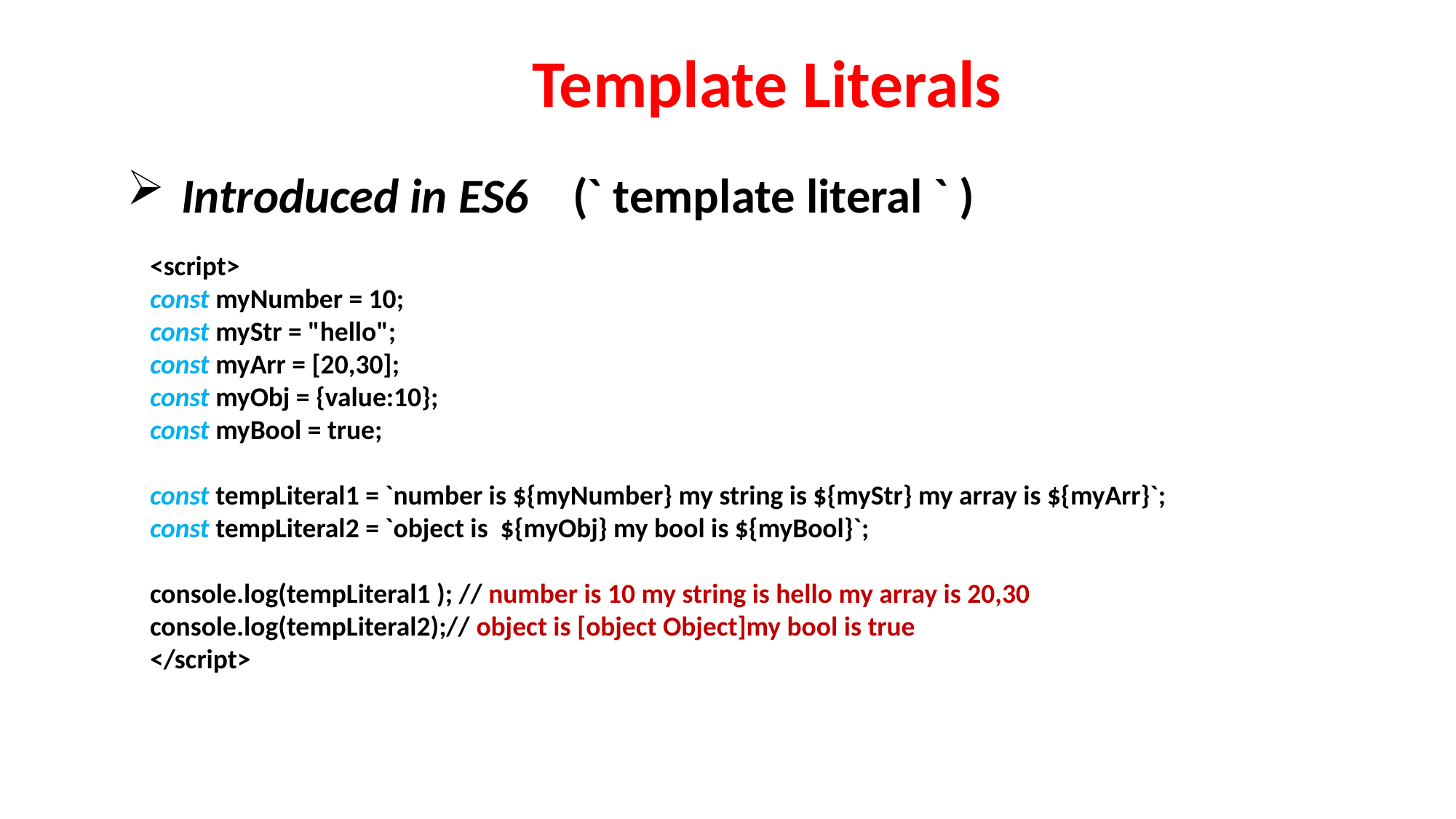

Template Literals
Introduced in ES6    (` template literal ` )

<script>
const myNumber = 10;
const myStr = "hello";
const myArr = [20,30];
const myObj = {value:10};
const myBool = true;

const tempLiteral1 = `number is ${myNumber} my string is ${myStr} my array is ${myArr}`;
const tempLiteral2 = `object is  ${myObj} my bool is ${myBool}`;

console.log(tempLiteral1 ); // number is 10 my string is hello my array is 20,30
console.log(tempLiteral2);// object is [object Object]my bool is true
</script>